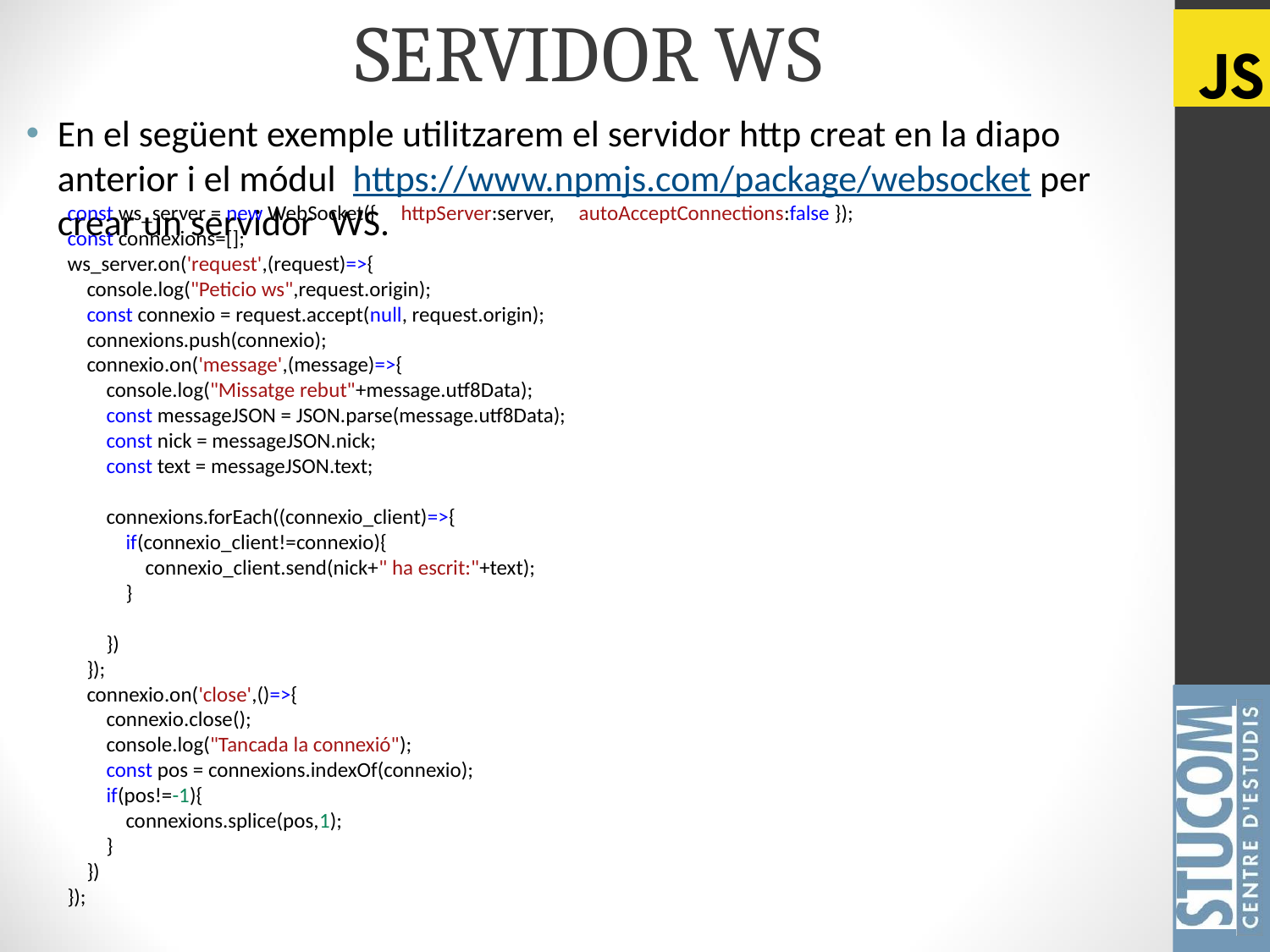

# SERVIDOR WS
En el següent exemple utilitzarem el servidor http creat en la diapo anterior i el módul  https://www.npmjs.com/package/websocket per crear un servidor  WS.
const ws_server = new WebSocket({     httpServer:server,     autoAcceptConnections:false });
const connexions=[];
ws_server.on('request',(request)=>{
    console.log("Peticio ws",request.origin);
    const connexio = request.accept(null, request.origin);
    connexions.push(connexio);
    connexio.on('message',(message)=>{
        console.log("Missatge rebut"+message.utf8Data);
        const messageJSON = JSON.parse(message.utf8Data);
        const nick = messageJSON.nick;
        const text = messageJSON.text;
        connexions.forEach((connexio_client)=>{
            if(connexio_client!=connexio){
                connexio_client.send(nick+" ha escrit:"+text);
            }

        })
    });
    connexio.on('close',()=>{
        connexio.close();
        console.log("Tancada la connexió");
        const pos = connexions.indexOf(connexio);
        if(pos!=-1){
            connexions.splice(pos,1);
        }
    })
});